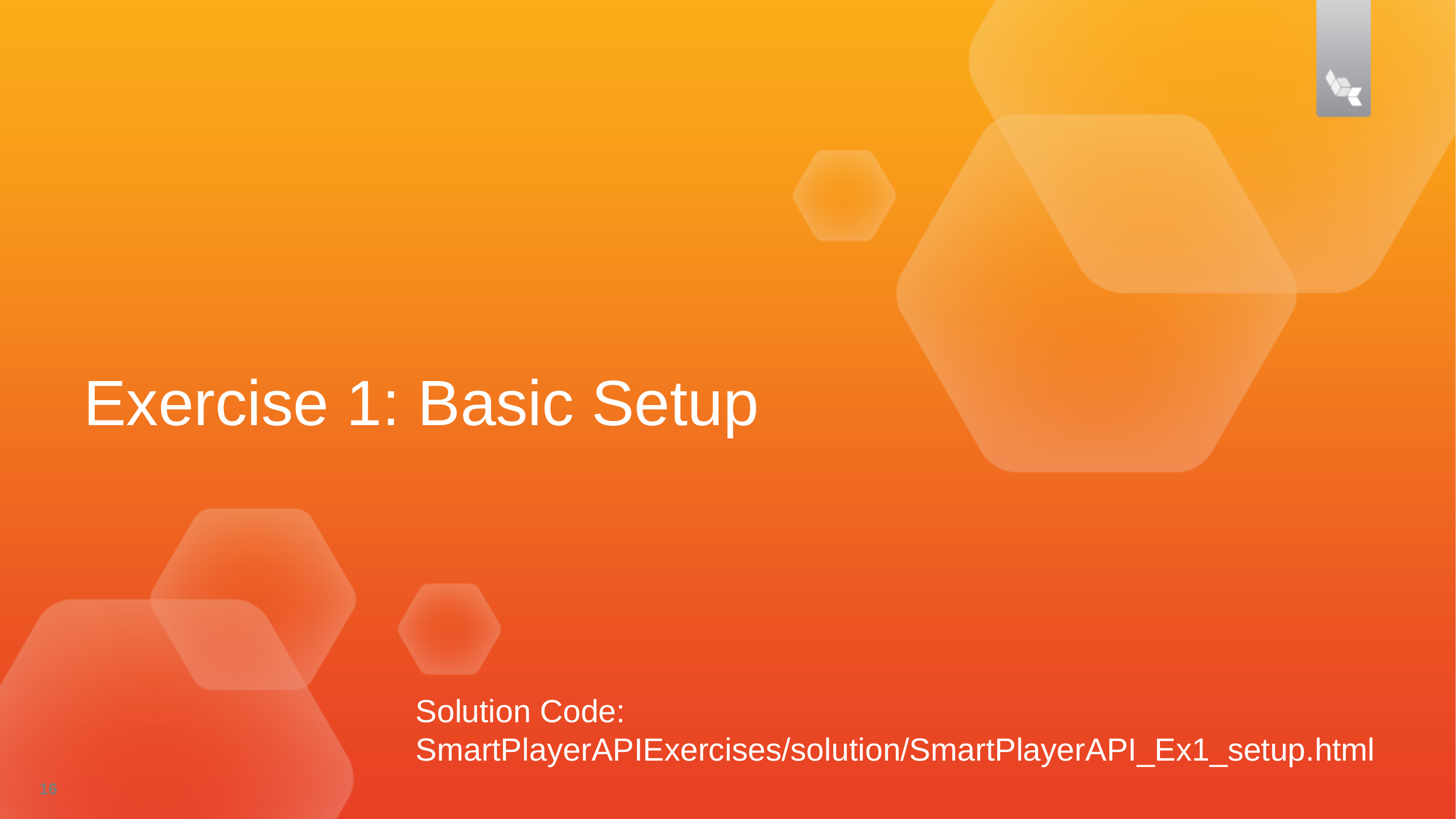

Exercise 1: Basic Setup
Solution Code:
SmartPlayerAPIExercises/solution/SmartPlayerAPI_Ex1_setup.html
16